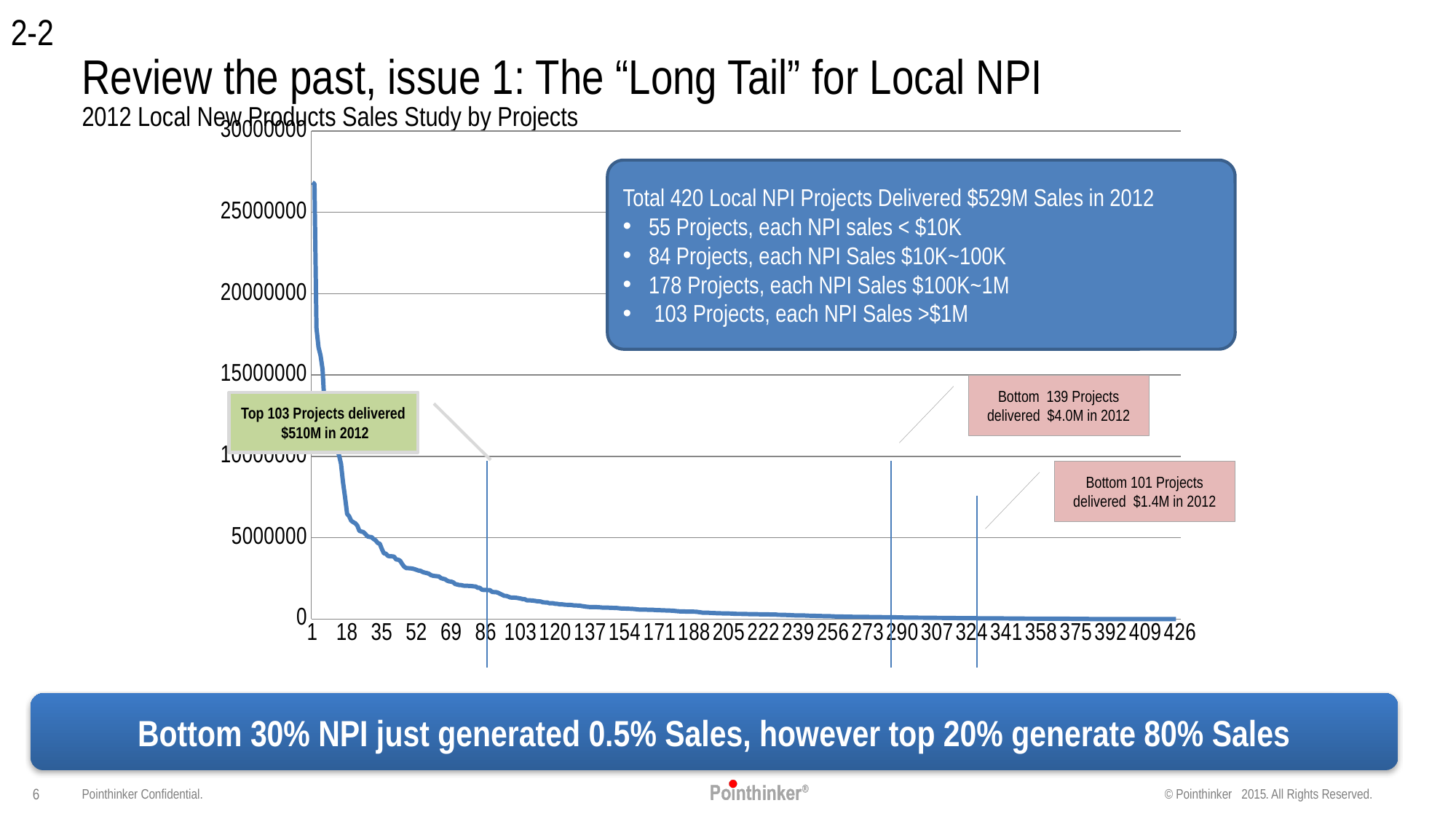

2-2
# Review the past, issue 1: The “Long Tail” for Local NPI 2012 Local New Products Sales Study by Projects

### Chart

| Category |  |
|---|---|
Total 420 Local NPI Projects Delivered $529M Sales in 2012
55 Projects, each NPI sales < $10K
84 Projects, each NPI Sales $10K~100K
178 Projects, each NPI Sales $100K~1M
 103 Projects, each NPI Sales >$1M
Bottom  139 Projects delivered  $4.0M in 2012
Top 103 Projects delivered  $510M in 2012
Bottom 101 Projects delivered  $1.4M in 2012
Bottom 30% NPI just generated 0.5% Sales, however top 20% generate 80% Sales